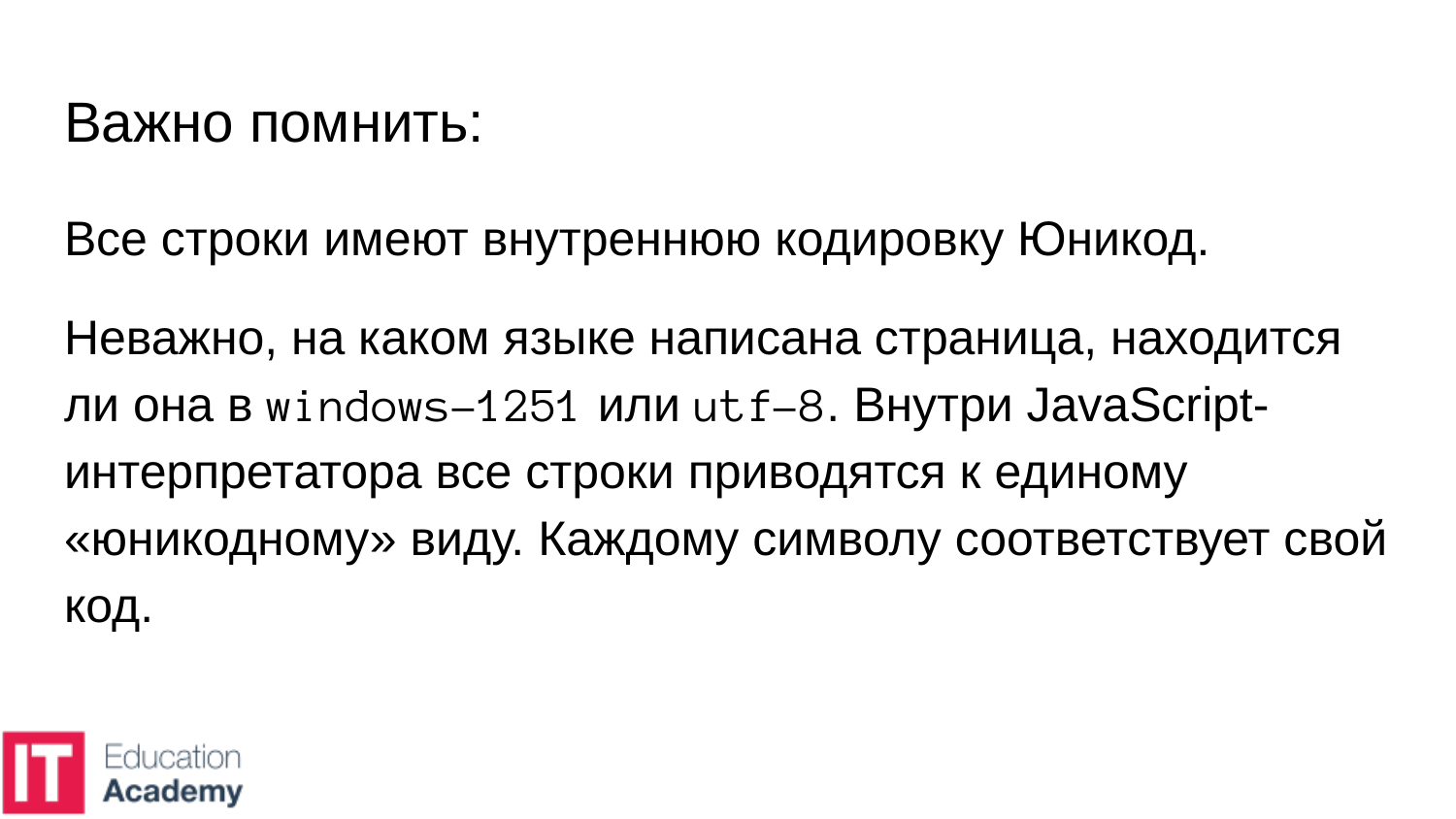

# Важно помнить:
Все строки имеют внутреннюю кодировку Юникод.
Неважно, на каком языке написана страница, находится ли она в windows-1251 или utf-8. Внутри JavaScript-интерпретатора все строки приводятся к единому «юникодному» виду. Каждому символу соответствует свой код.